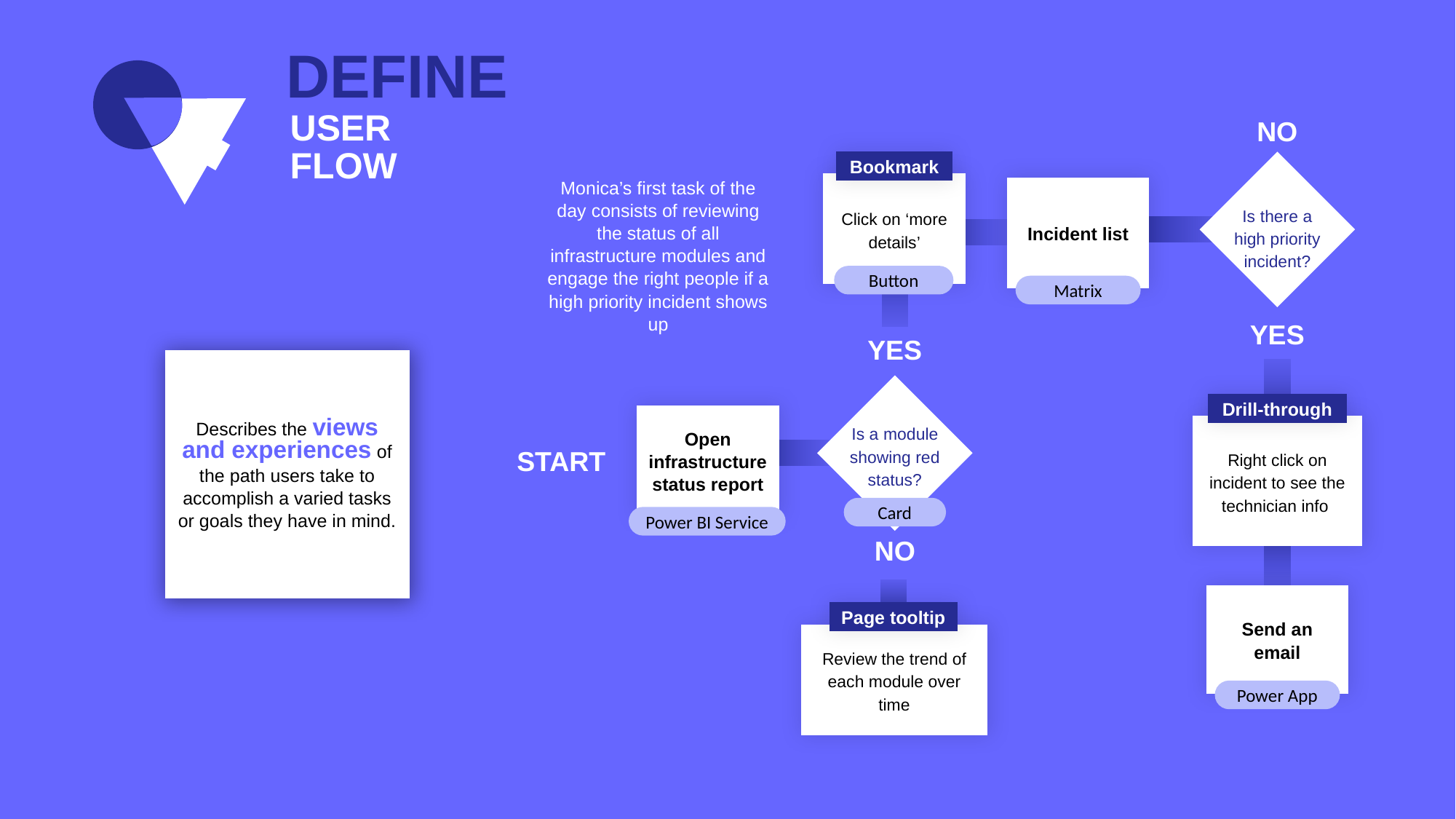

DEFINE

USER
NO
Monica’s first task of the day consists of reviewing the status of all infrastructure modules and engage the right people if a high priority incident shows up
Bookmark
Click on ‘more details’

Incident list
Is there a high priority incident?

Button

Matrix
YES
YES
START
Drill-through
Right click on incident to see the technician info

Is a module showing red status?
Open infrastructure status report

Card
Power BI Service
NO

Send an email

Page tooltip
Review the trend of each module over time
Power App
FLOW
Describes the views and experiences of the path users take to accomplish a varied tasks or goals they have in mind.